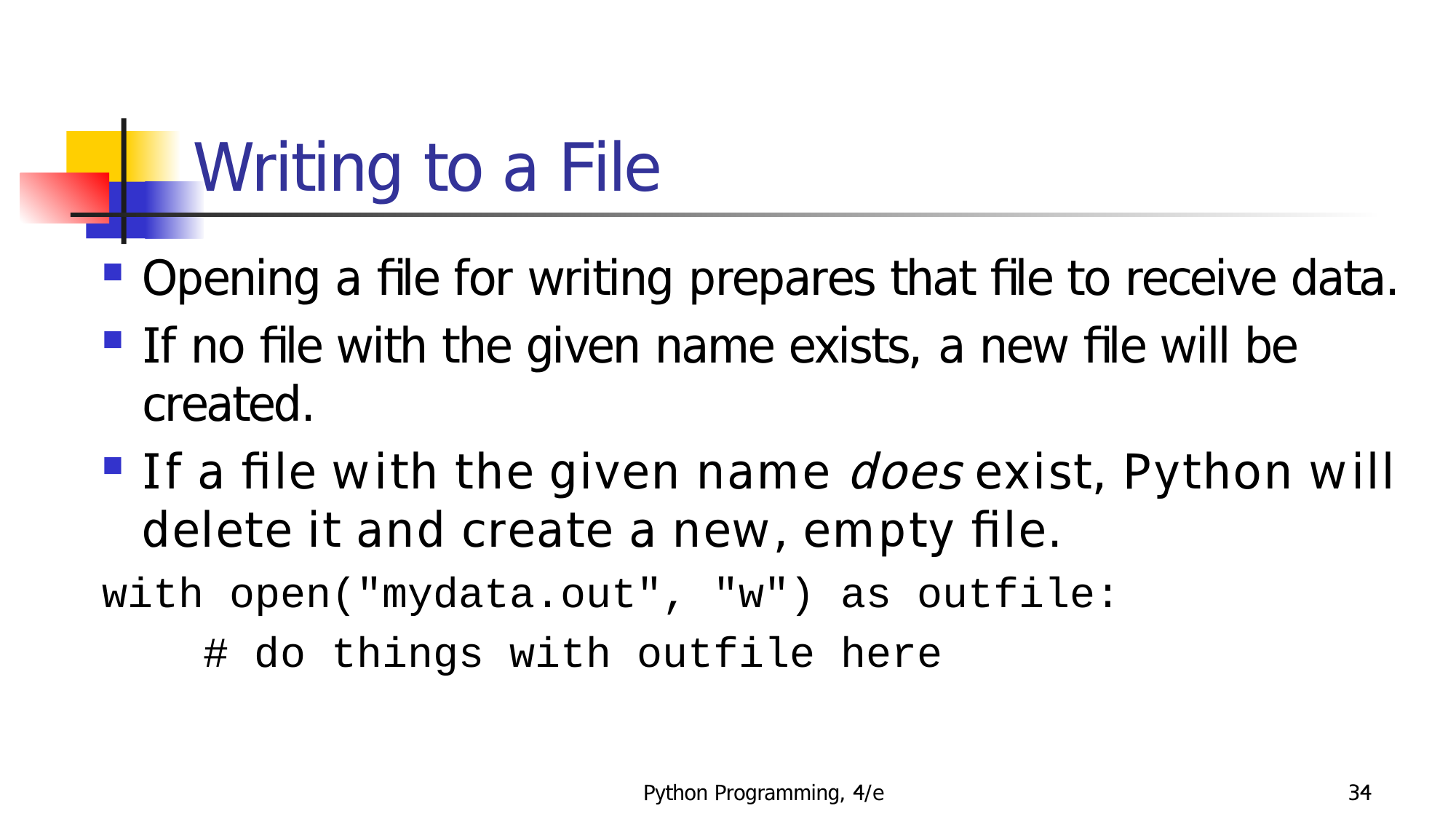

# Writing to a File
Opening a file for writing prepares that file to receive data.
If no file with the given name exists, a new file will be created.
If a file with the given name does exist, Python will delete it and create a new, empty file.
with open("mydata.out", "w") as outfile:
    # do things with outfile here
Python Programming, 4/e
34